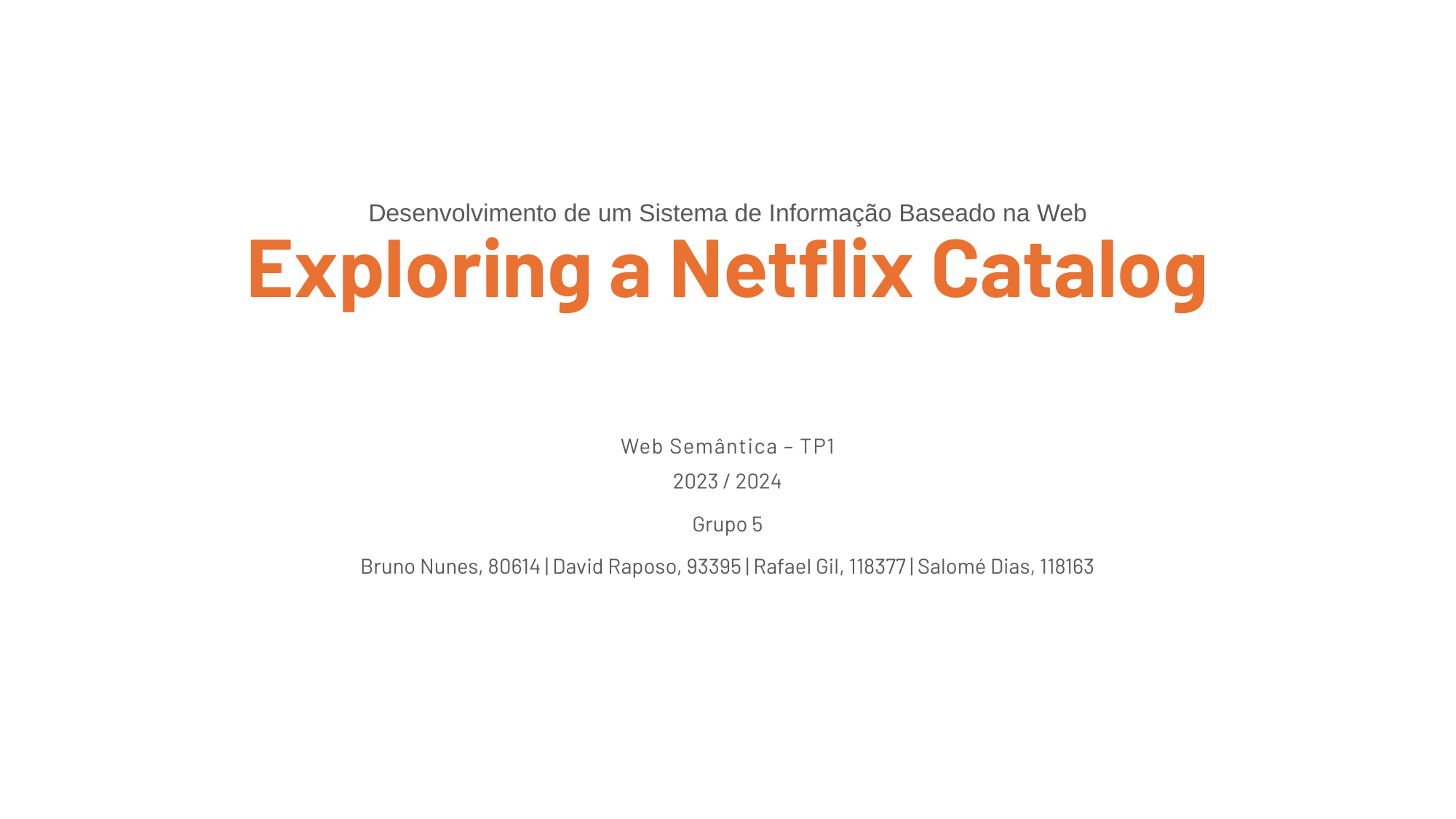

# Desenvolvimento de um Sistema de Informação Baseado na Web Exploring a Netflix Catalog
Web Semântica – TP1
2023 / 2024
Grupo 5
Bruno Nunes, 80614 | David Raposo, 93395 | Rafael Gil, 118377 | Salomé Dias, 118163